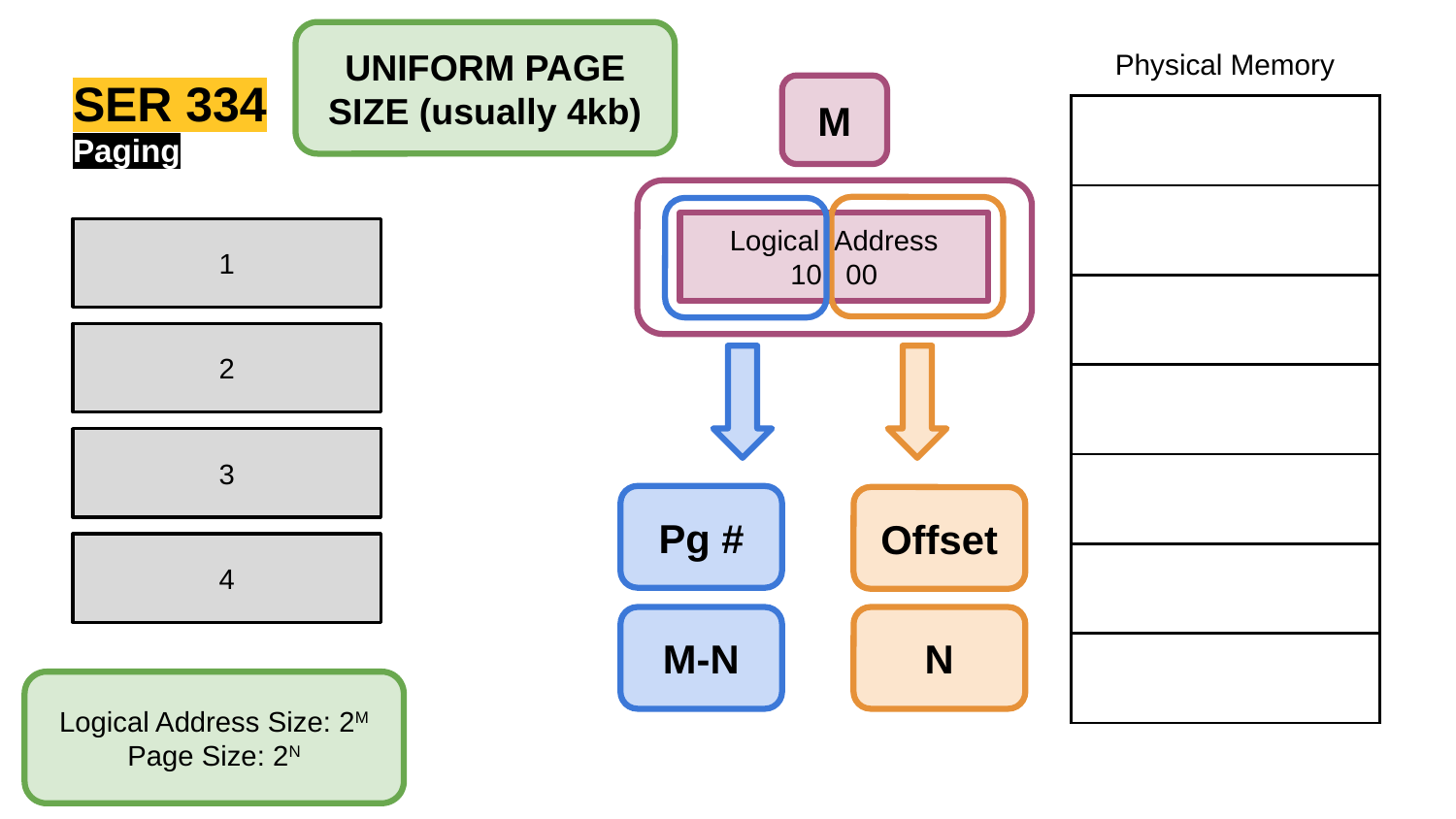

UNIFORM PAGE SIZE (usually 4kb)
Physical Memory
SER 334
M
|  |
| --- |
|  |
|  |
|  |
|  |
|  |
|  |
Paging

Logical  Address
10   00
1
2

3
Pg #
Offset
4
M-N
N
Logical Address Size: 2M
Page Size: 2N